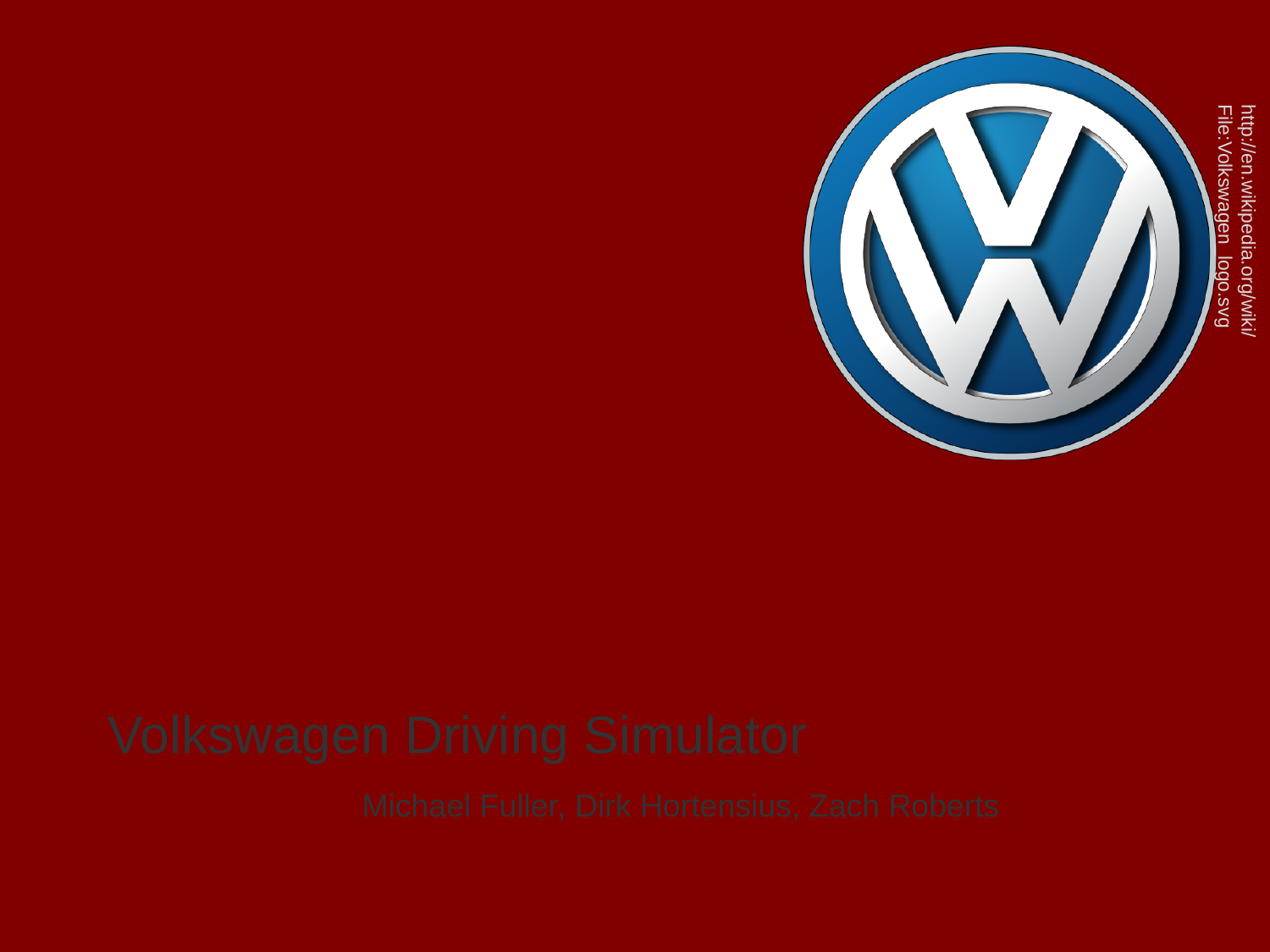

http://en.wikipedia.org/wiki/File:Volkswagen_logo.svg
# Progress Report
Volkswagen Driving Simulator
		Michael Fuller, Dirk Hortensius, Zach Roberts